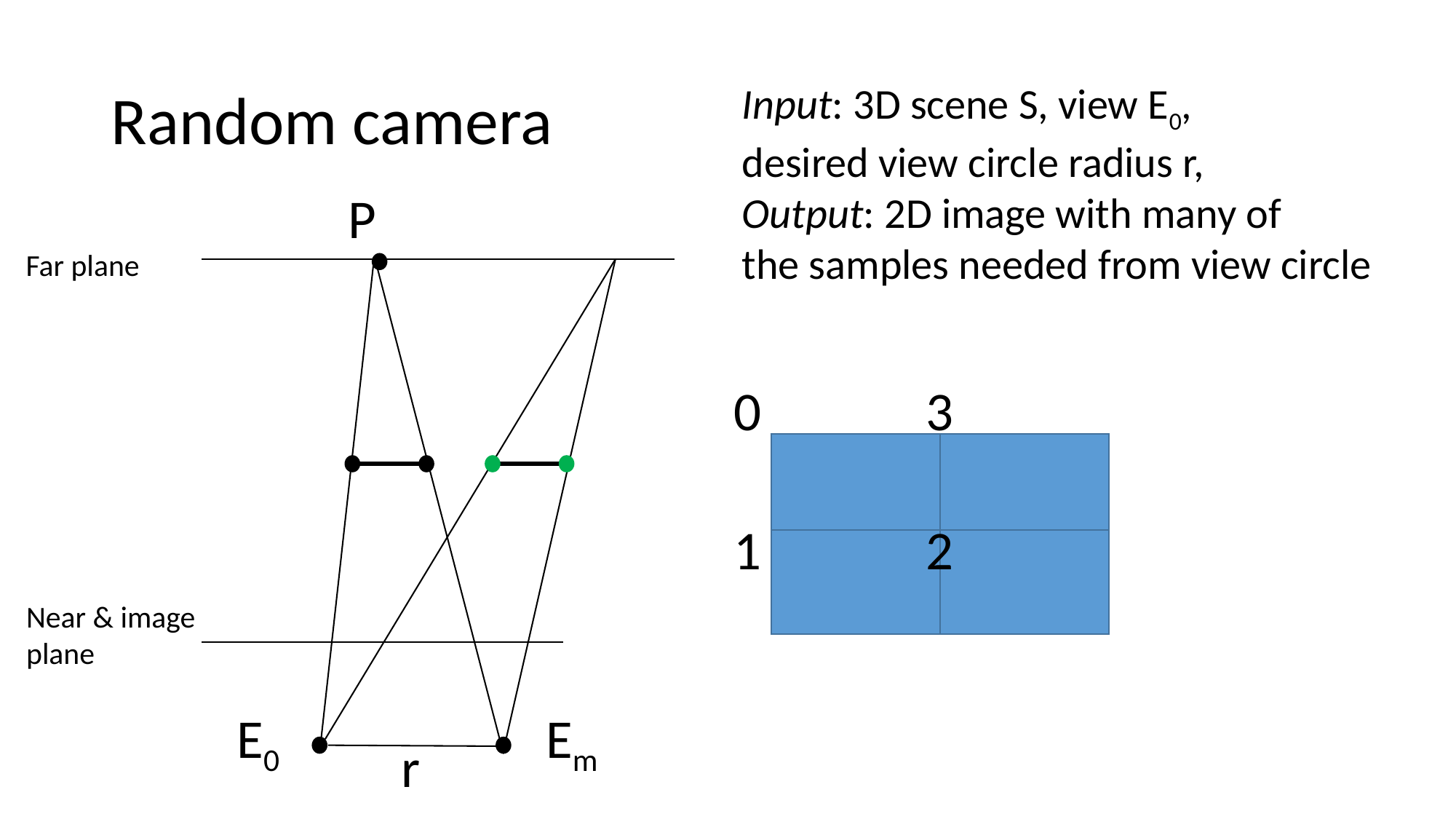

# Random camera
Input: 3D scene S, view E0,
desired view circle radius r,
Output: 2D image with many of
the samples needed from view circle
P
Far plane

0
3

1
2

Near & image
plane
E0
Em
r